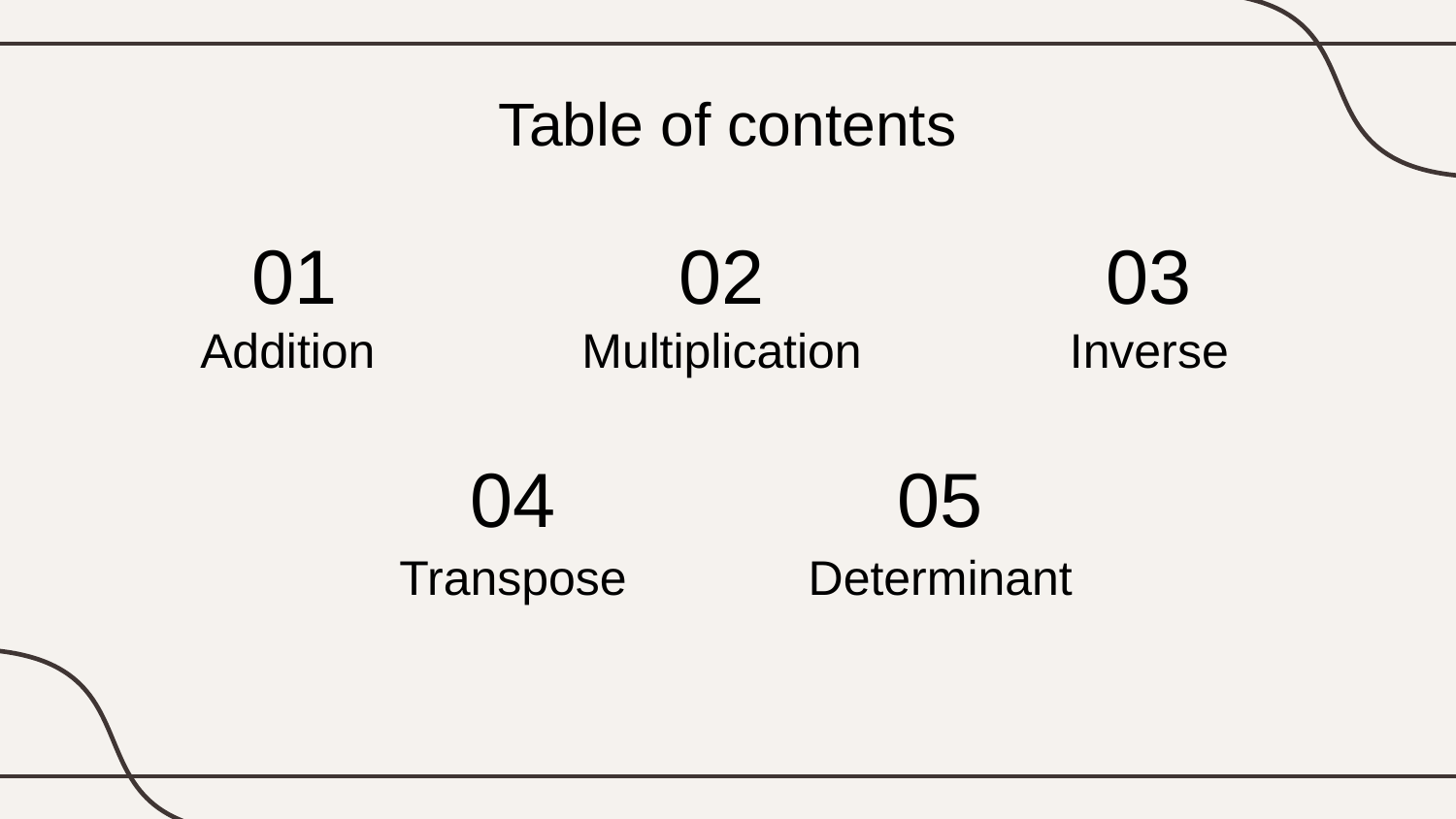

Table of contents
01
02
03
# Addition
Multiplication
Inverse
04
05
Transpose
Determinant